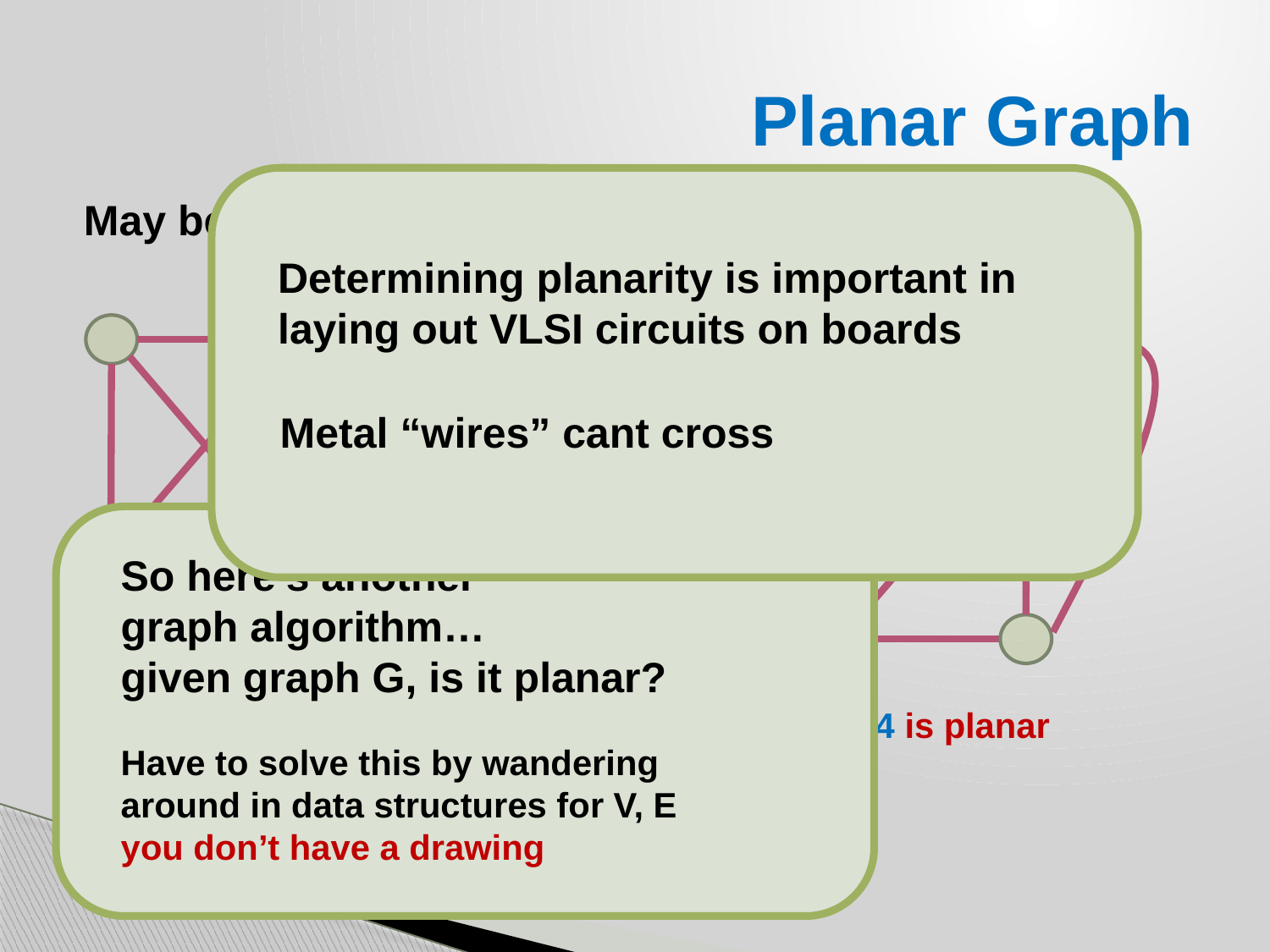

# Planar Graph

Determining planarity is important in laying out VLSI circuits on boards
May be planar, but drawn poorly

Redraw one of the crossing edges, “rubber-band” it outside the others

Metal “wires” cant cross

So here’s another
graph algorithm…
given graph G, is it planar?
K4
K4 is planar
Have to solve this by wandering around in data structures for V, E you don’t have a drawing